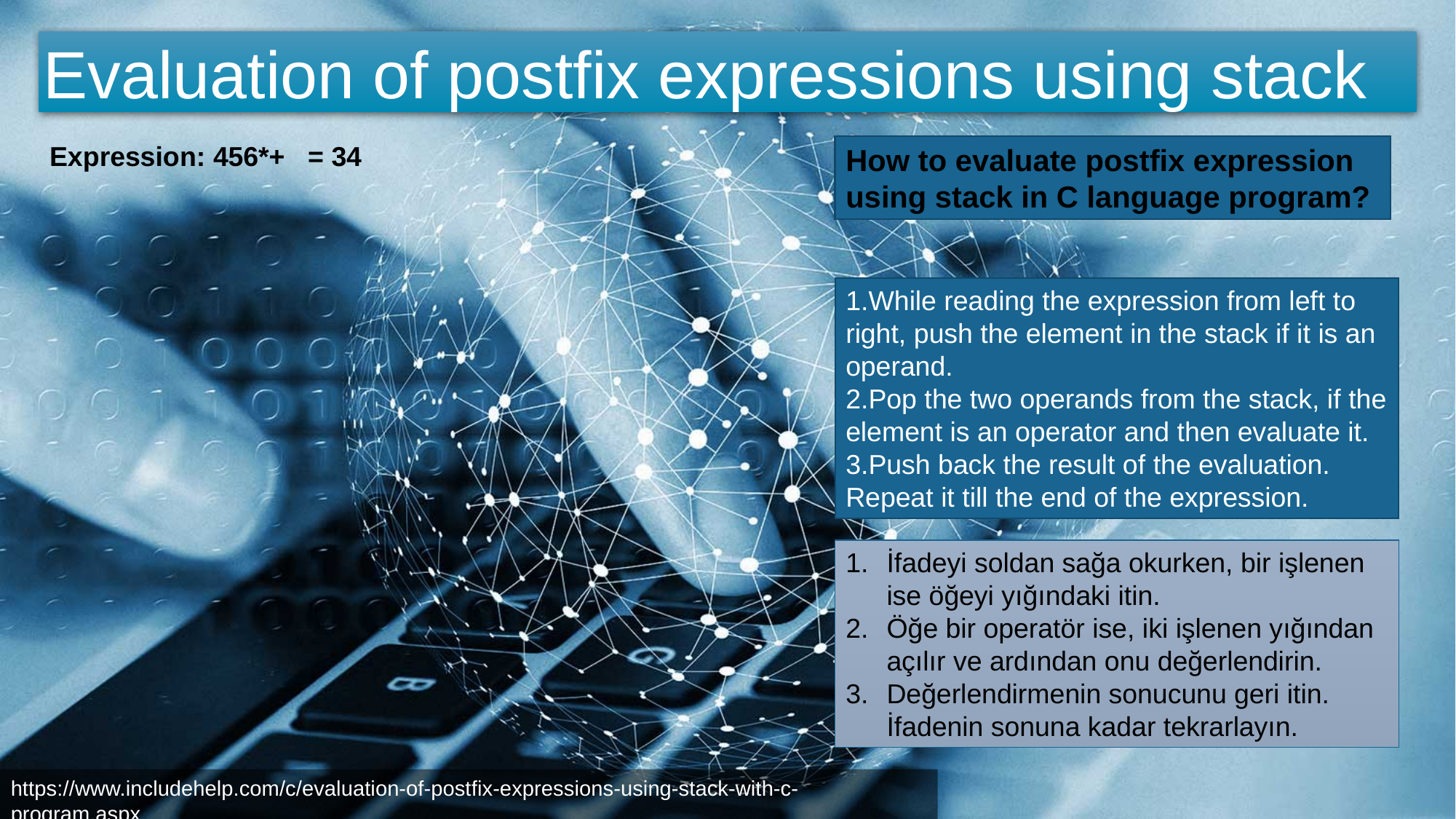

Evaluation of postfix expressions using stack
Expression: 456*+   = 34
How to evaluate postfix expression using stack in C language program?
While reading the expression from left to right, push the element in the stack if it is an operand.
Pop the two operands from the stack, if the element is an operator and then evaluate it.
Push back the result of the evaluation. Repeat it till the end of the expression.
İfadeyi soldan sağa okurken, bir işlenen ise öğeyi yığındaki itin.
Öğe bir operatör ise, iki işlenen yığından açılır ve ardından onu değerlendirin.
Değerlendirmenin sonucunu geri itin. İfadenin sonuna kadar tekrarlayın.
https://www.includehelp.com/c/evaluation-of-postfix-expressions-using-stack-with-c-program.aspx